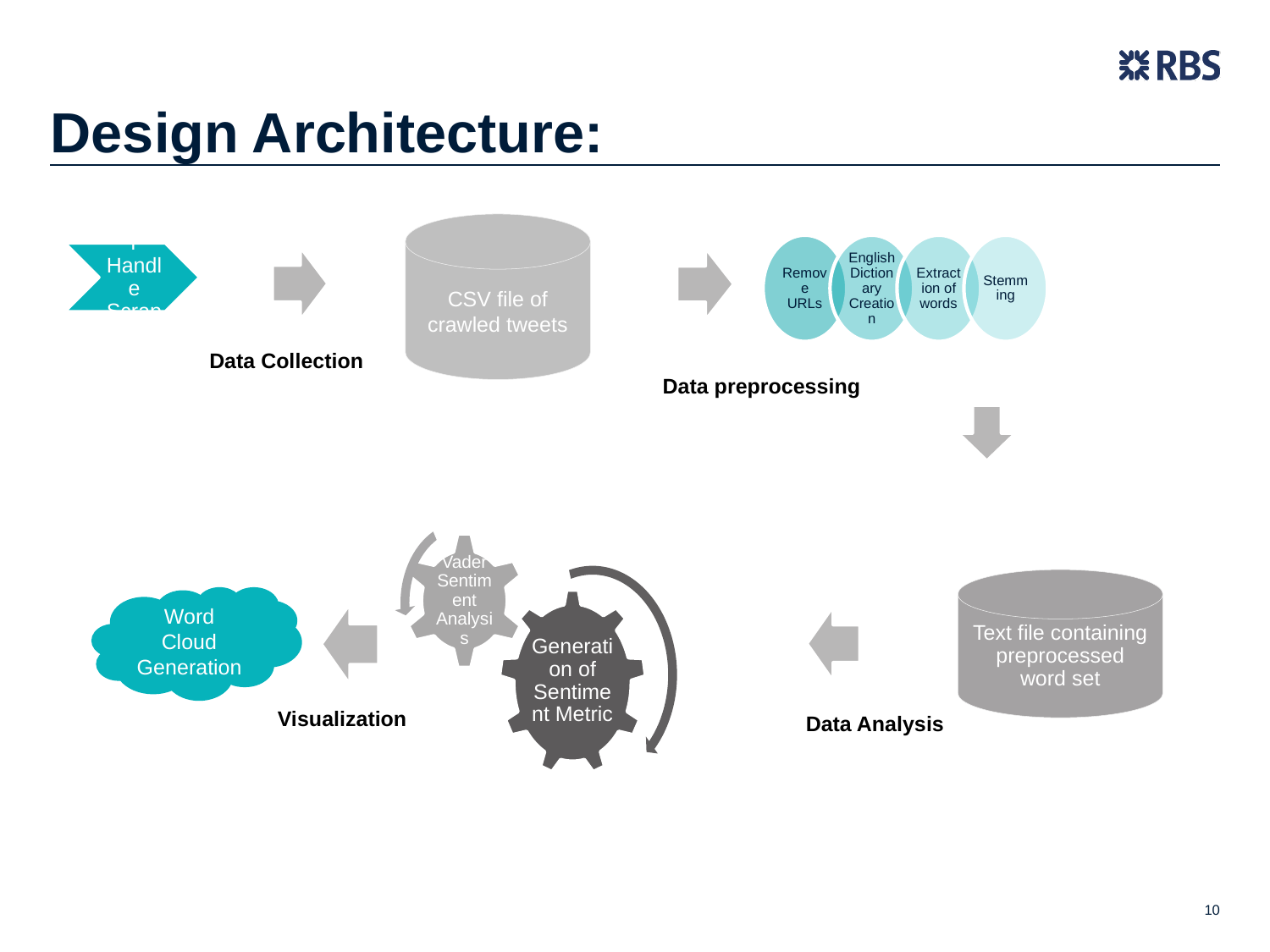

# Design Architecture:
Remove URLs
English Dictionary Creation
Extraction of words
Stemming
Twitter Handle Scrapper
CSV file of crawled tweets

Generation of Sentiment Metric
Vader Sentiment Analysis
Text file containing preprocessed word set

Data Collection
Data preprocessing
Word Cloud Generation
Visualization
Data Analysis
10